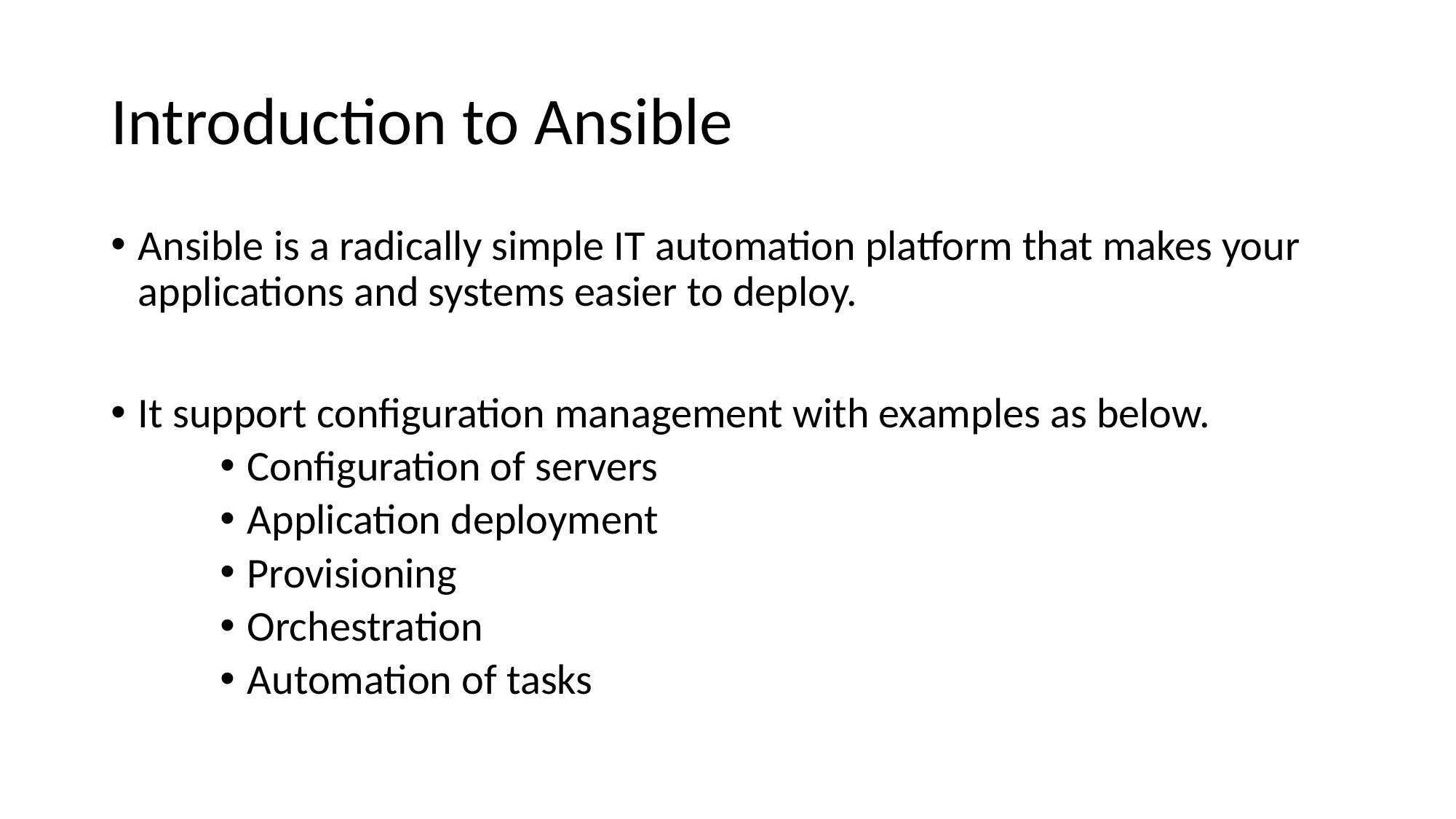

# Introduction to Ansible
Ansible is a radically simple IT automation platform that makes your applications and systems easier to deploy.

It support configuration management with examples as below.
Configuration of servers
Application deployment
Provisioning
Orchestration
Automation of tasks